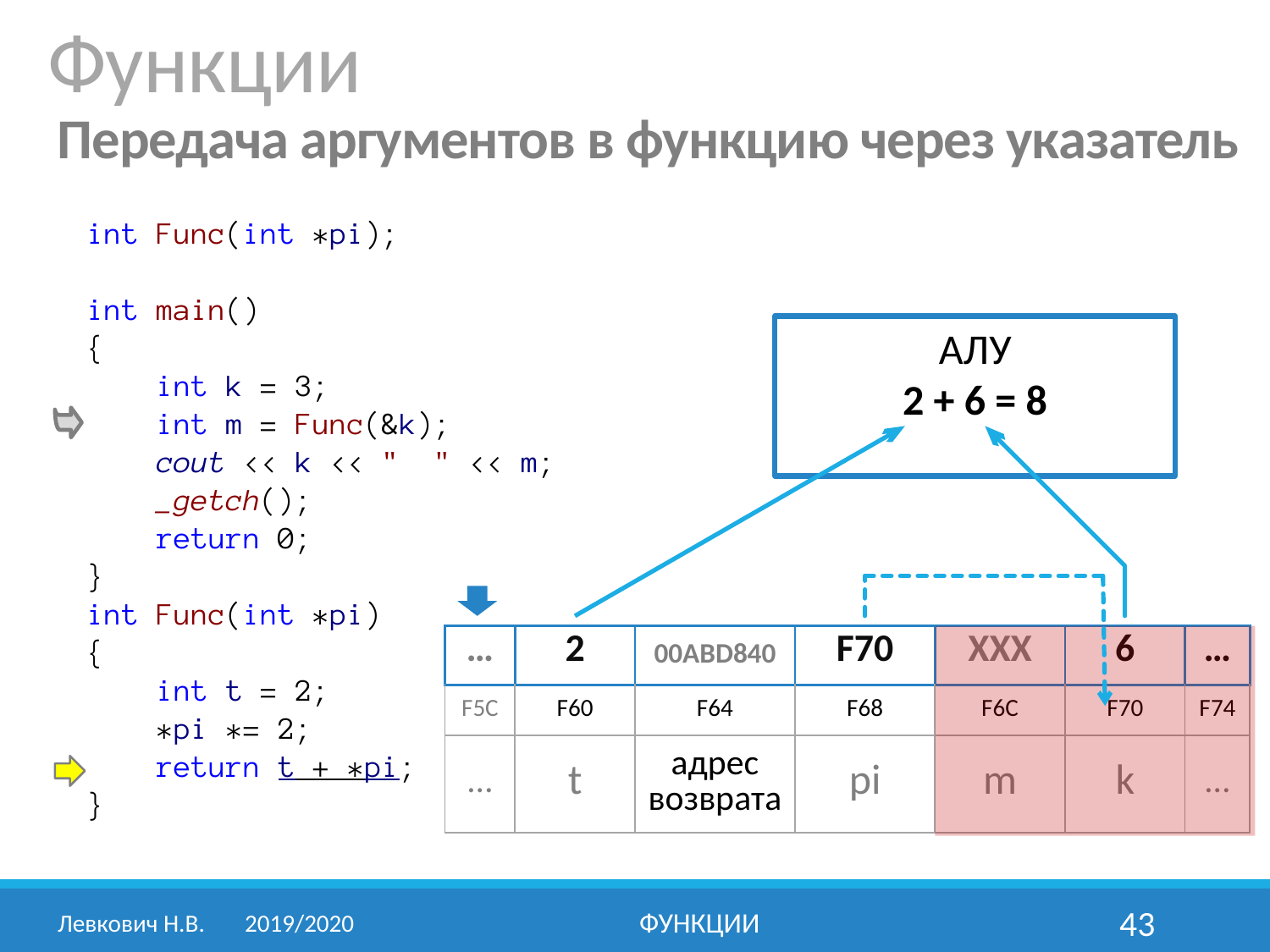

Функции
Передача аргументов в функцию через указатель
int Func(int *pi);

int main()
{
    int k = 3;
    int m = Func(&k);
    cout << k << "  " << m;
    _getch();
    return 0;
}
int Func(int *pi)
{
    int t = 2;
    *pi *= 2;
    return t + *pi;
}
АЛУ
2 + 6 = 8

| … | 2 | 00ABD840 | F70 | XXX | 6 | … |
| --- | --- | --- | --- | --- | --- | --- |
| F5С | F60 | F64 | F68 | F6С | F70 | F74 |
| … | t | адрес возврата | pi | m | k | … |

Левкович Н.В.	2019/2020
Функции
43